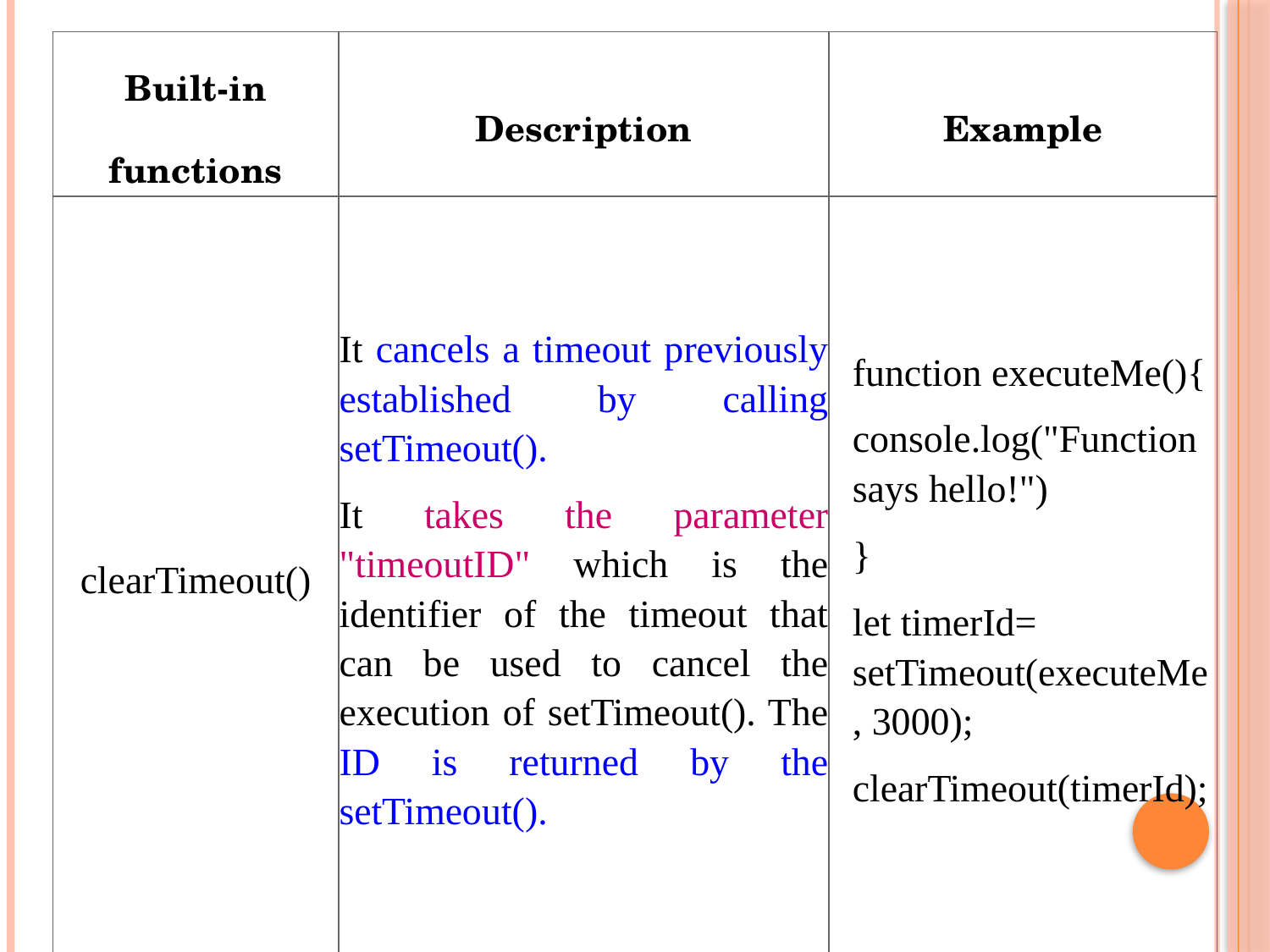

| Built-in functions | Description | Example |
| --- | --- | --- |
| clearTimeout() | It cancels a timeout previously established by calling setTimeout(). It takes the parameter "timeoutID" which is the identifier of the timeout that can be used to cancel the execution of setTimeout(). The ID is returned by the setTimeout(). | function executeMe(){ console.log("Function says hello!") } let timerId= setTimeout(executeMe, 3000); clearTimeout(timerId); |